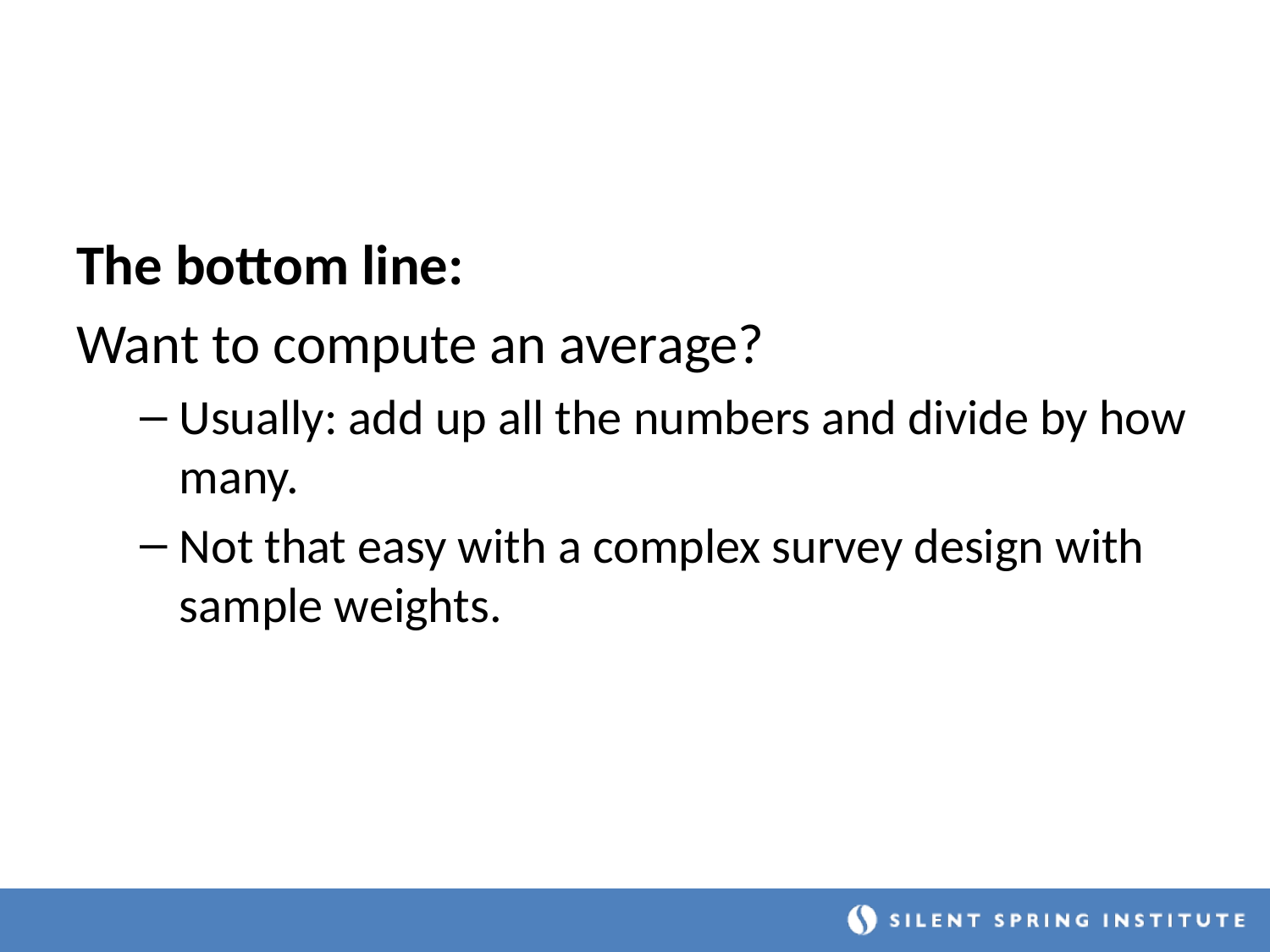

The bottom line:
Want to compute an average?
Usually: add up all the numbers and divide by how many.
Not that easy with a complex survey design with sample weights.